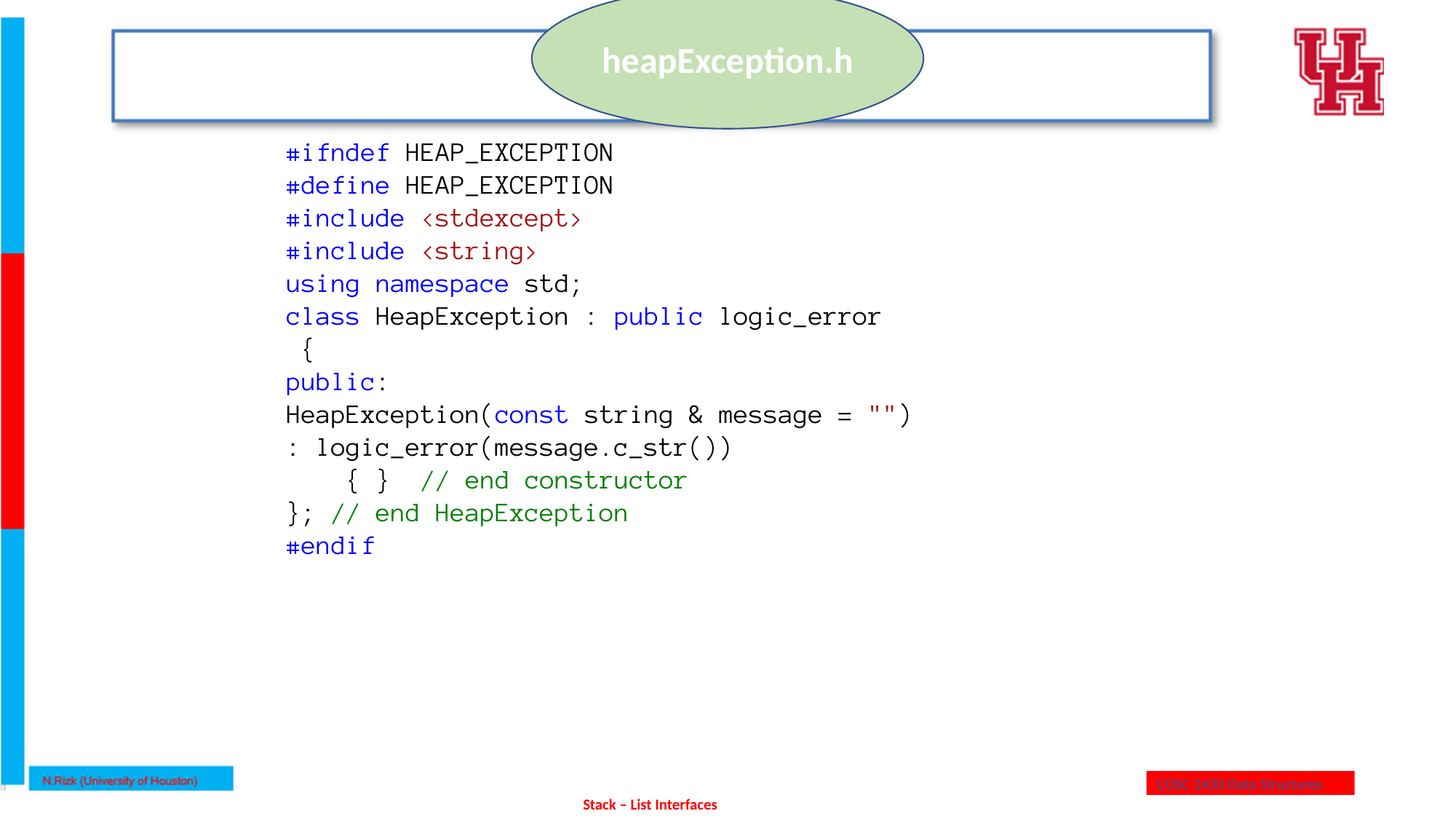

heapException.h
#ifndef HEAP_EXCEPTION
#define HEAP_EXCEPTION
#include <stdexcept>
#include <string>
using namespace std;
class HeapException : public logic_error
 {
public:
HeapException(const string & message = "")
: logic_error(message.c_str())
    { }  // end constructor
}; // end HeapException
#endif